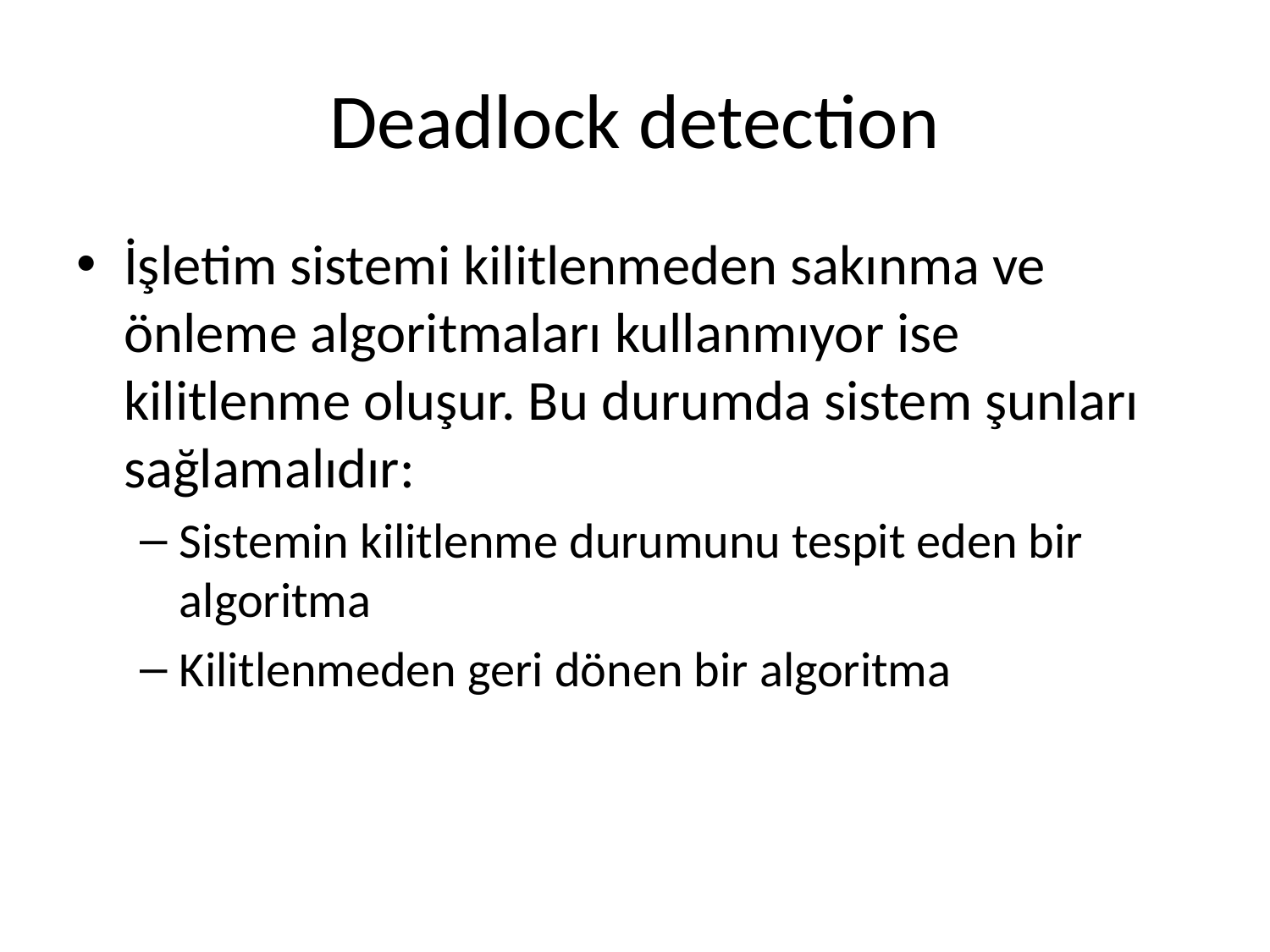

# Deadlock detection
İşletim sistemi kilitlenmeden sakınma ve önleme algoritmaları kullanmıyor ise kilitlenme oluşur. Bu durumda sistem şunları sağlamalıdır:
Sistemin kilitlenme durumunu tespit eden bir algoritma
Kilitlenmeden geri dönen bir algoritma